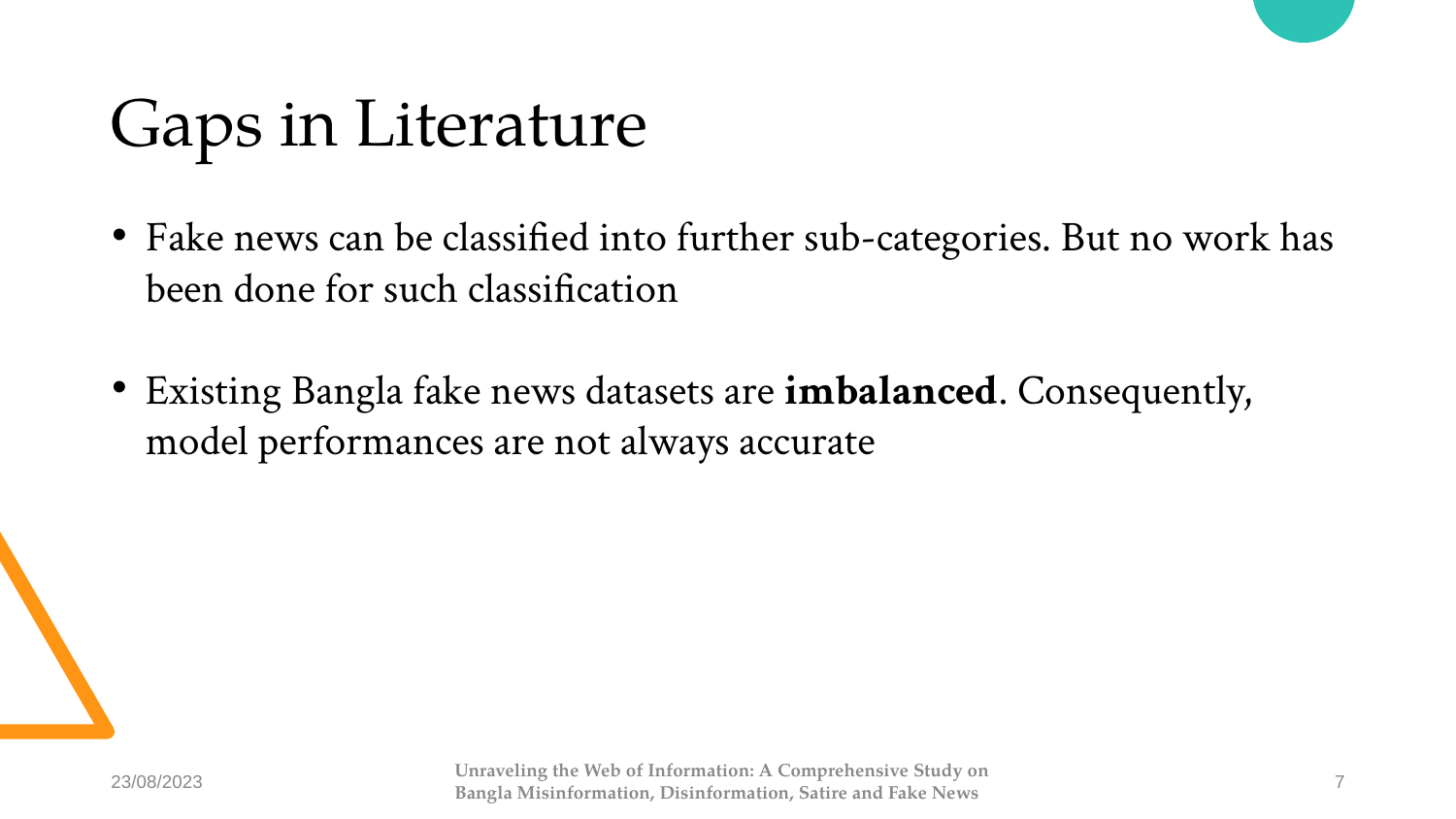

# Gaps in Literature
Fake news can be classified into further sub-categories. But no work has been done for such classification

Existing Bangla fake news datasets are imbalanced. Consequently, model performances are not always accurate
Unraveling the Web of Information: A Comprehensive Study on Bangla Misinformation, Disinformation, Satire and Fake News
23/08/2023
7